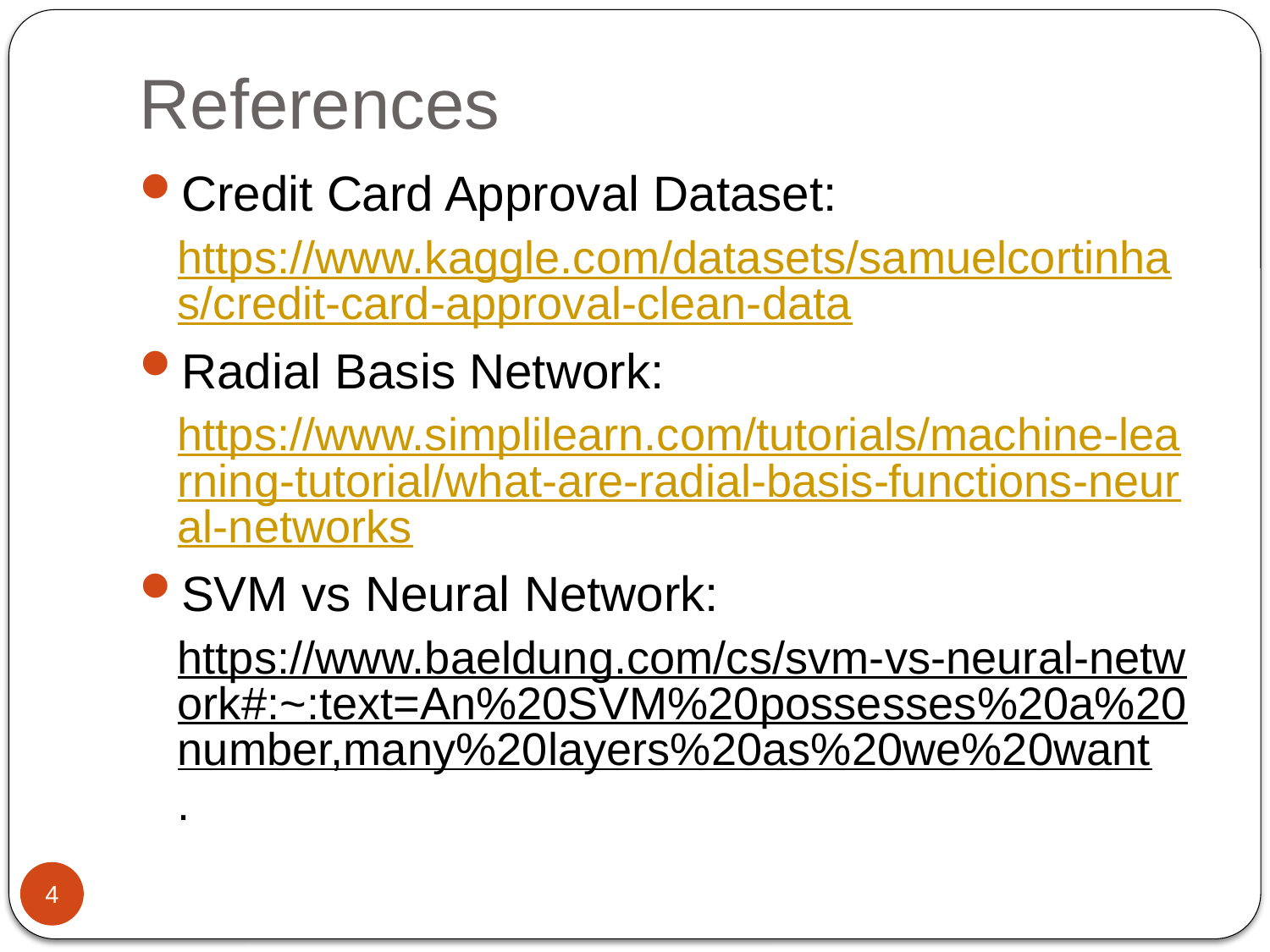

# References
Credit Card Approval Dataset:
https://www.kaggle.com/datasets/samuelcortinhas/credit-card-approval-clean-data
Radial Basis Network:
https://www.simplilearn.com/tutorials/machine-learning-tutorial/what-are-radial-basis-functions-neural-networks
SVM vs Neural Network:
https://www.baeldung.com/cs/svm-vs-neural-network#:~:text=An%20SVM%20possesses%20a%20number,many%20layers%20as%20we%20want.

4